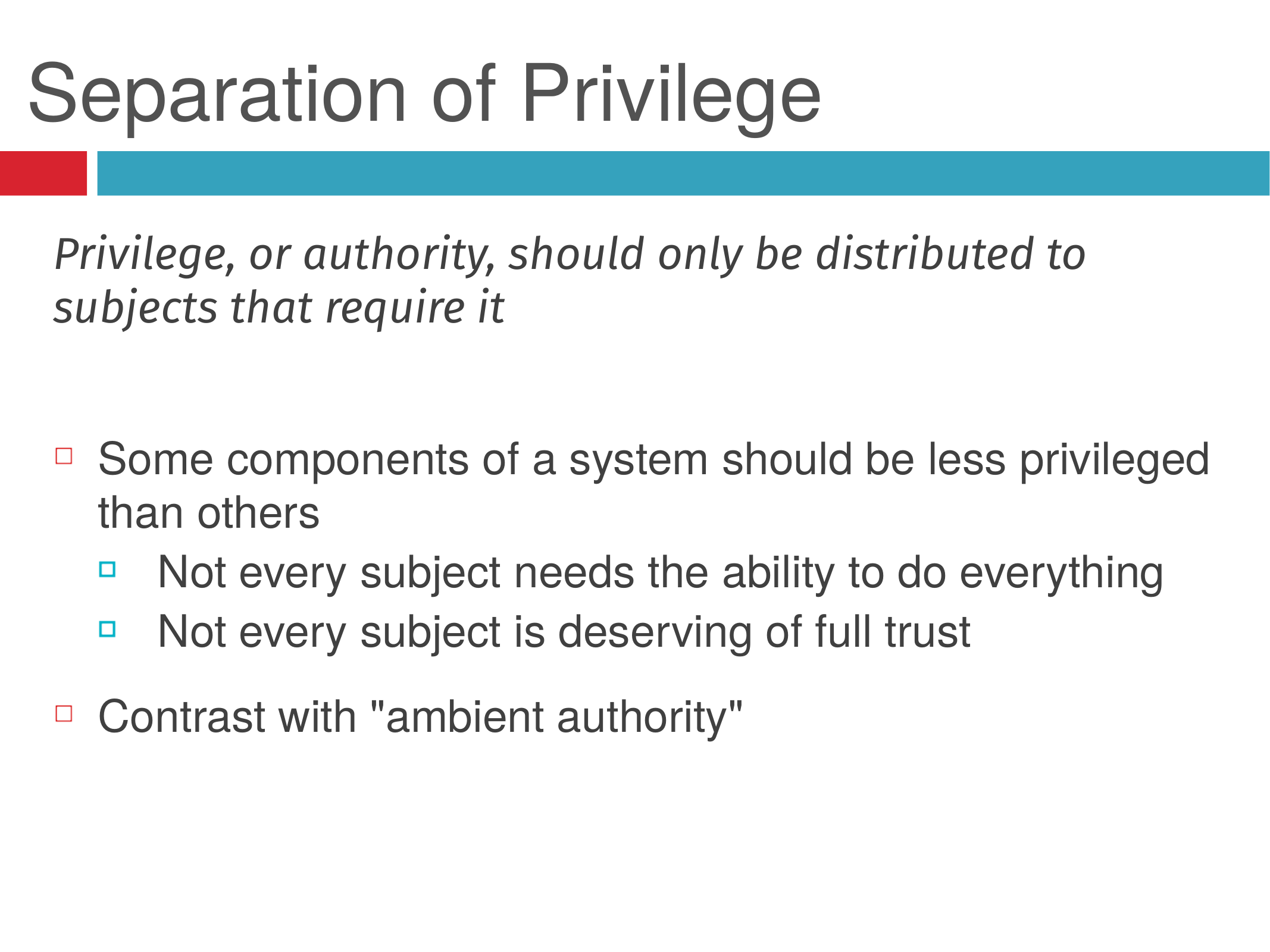

# Separation of Privilege
13
Privilege, or authority, should only be distributed to subjects that require it

Some components of a system should be less privileged than others
Not every subject needs the ability to do everything
Not every subject is deserving of full trust
Contrast with "ambient authority"